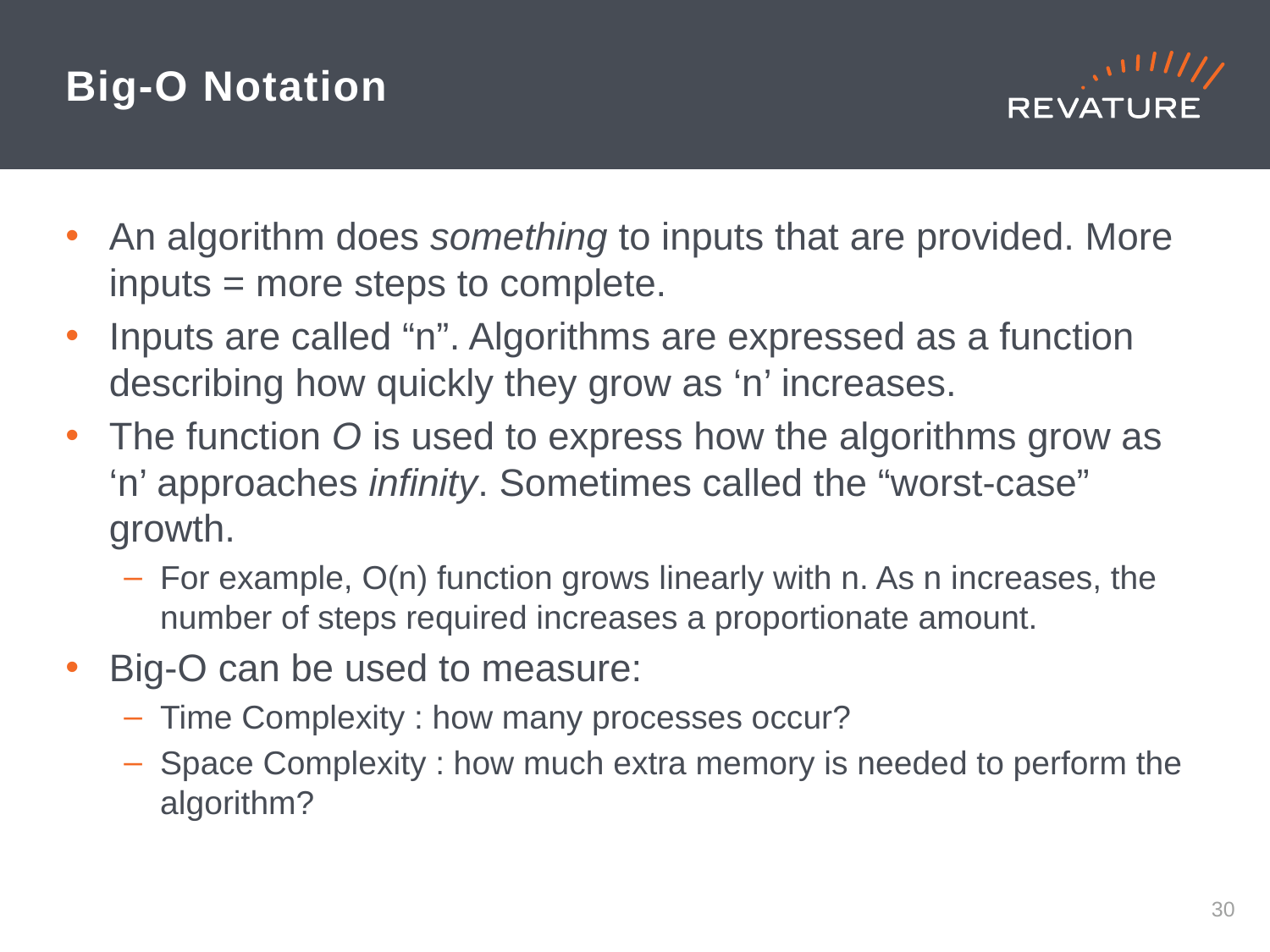

# Big-O Notation
An algorithm does something to inputs that are provided. More inputs = more steps to complete.
Inputs are called “n”. Algorithms are expressed as a function describing how quickly they grow as ‘n’ increases.
The function O is used to express how the algorithms grow as ‘n’ approaches infinity. Sometimes called the “worst-case” growth.
For example, O(n) function grows linearly with n. As n increases, the number of steps required increases a proportionate amount.
Big-O can be used to measure:
Time Complexity : how many processes occur?
Space Complexity : how much extra memory is needed to perform the algorithm?
30